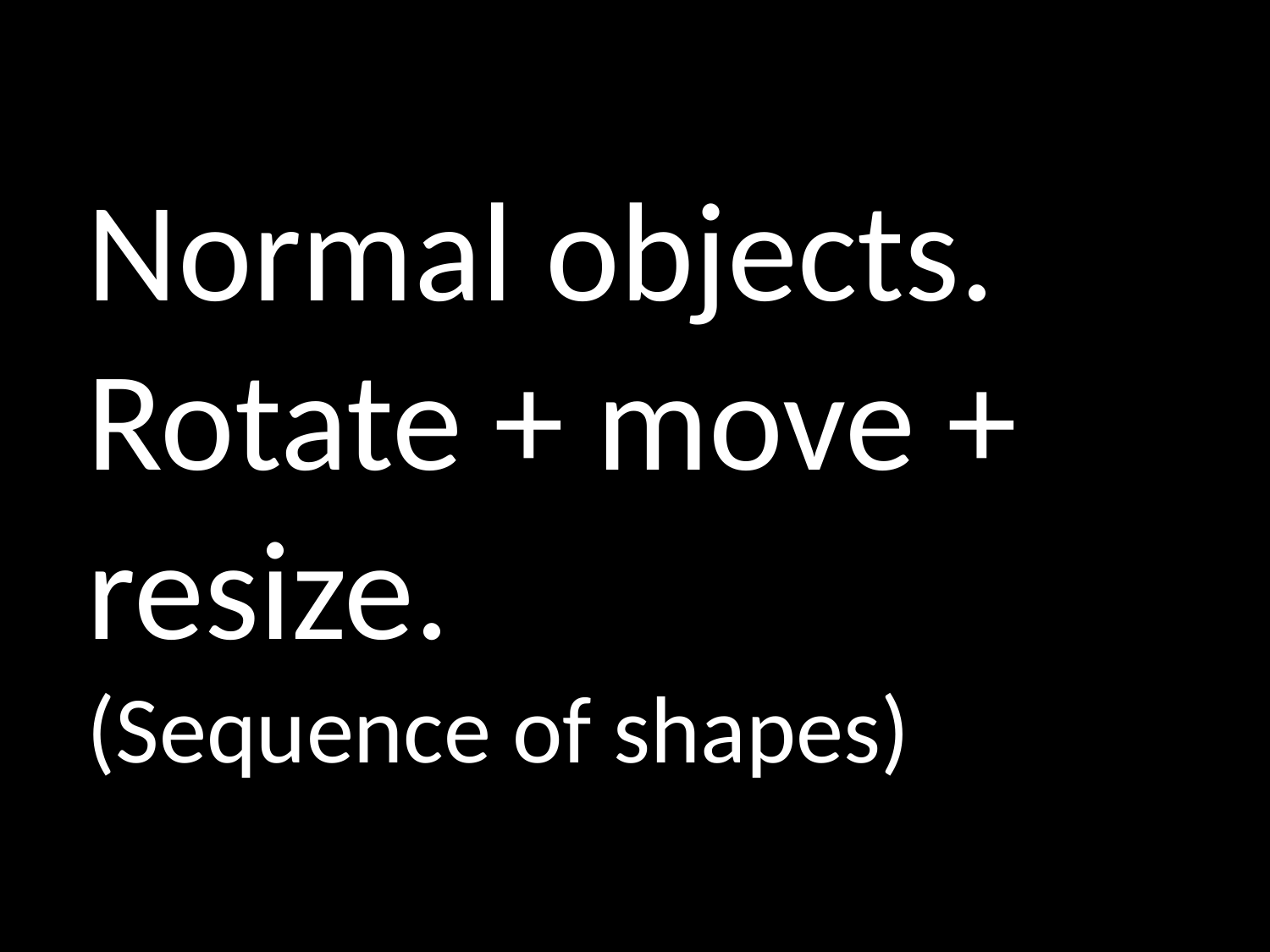

# Normal objects. Rotate + move + resize. (Sequence of shapes)